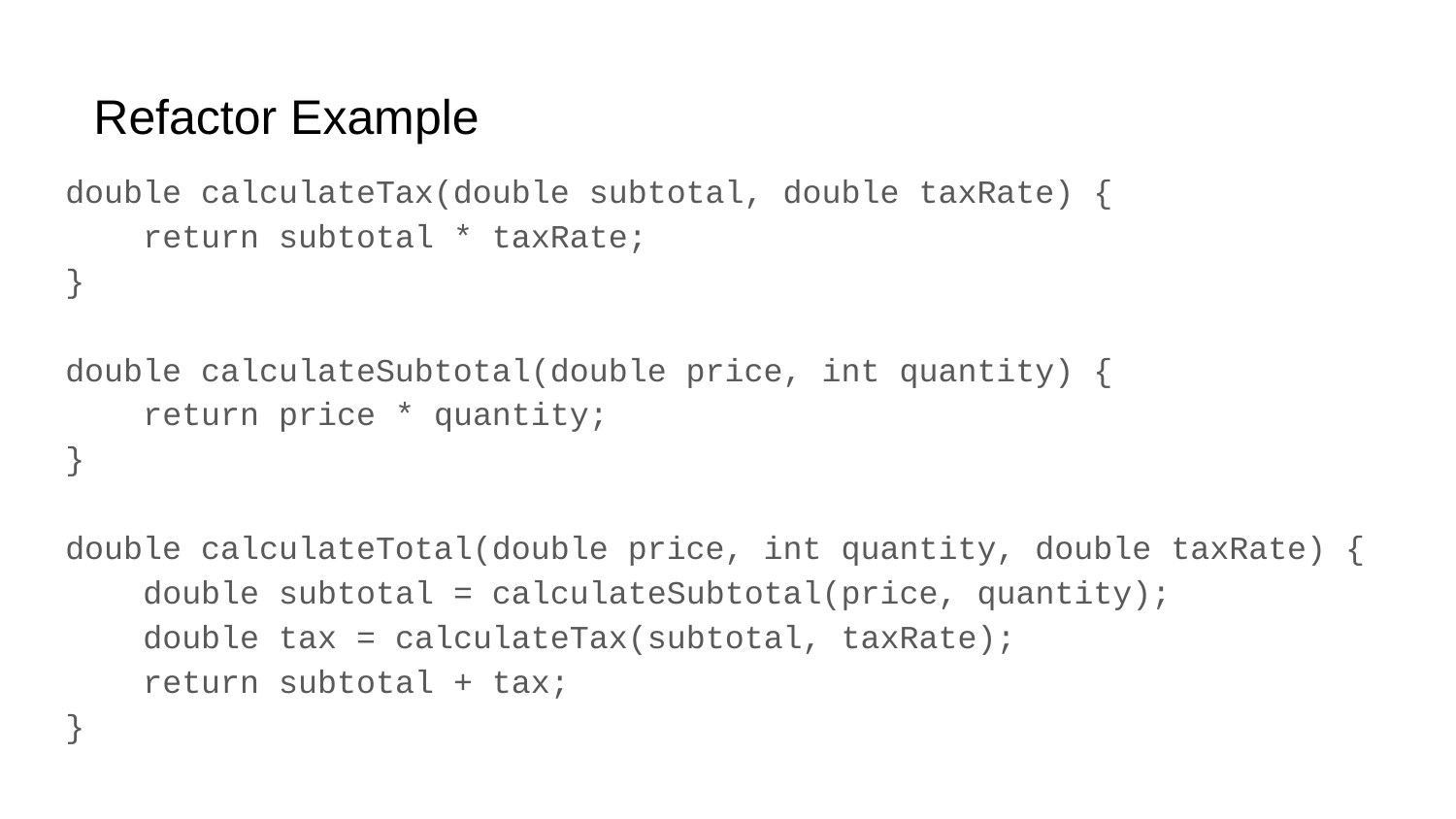

# Refactor Example
double calculateTax(double subtotal, double taxRate) {
    return subtotal * taxRate;
}

double calculateSubtotal(double price, int quantity) {
    return price * quantity;
}

double calculateTotal(double price, int quantity, double taxRate) {
    double subtotal = calculateSubtotal(price, quantity);
    double tax = calculateTax(subtotal, taxRate);
    return subtotal + tax;
}